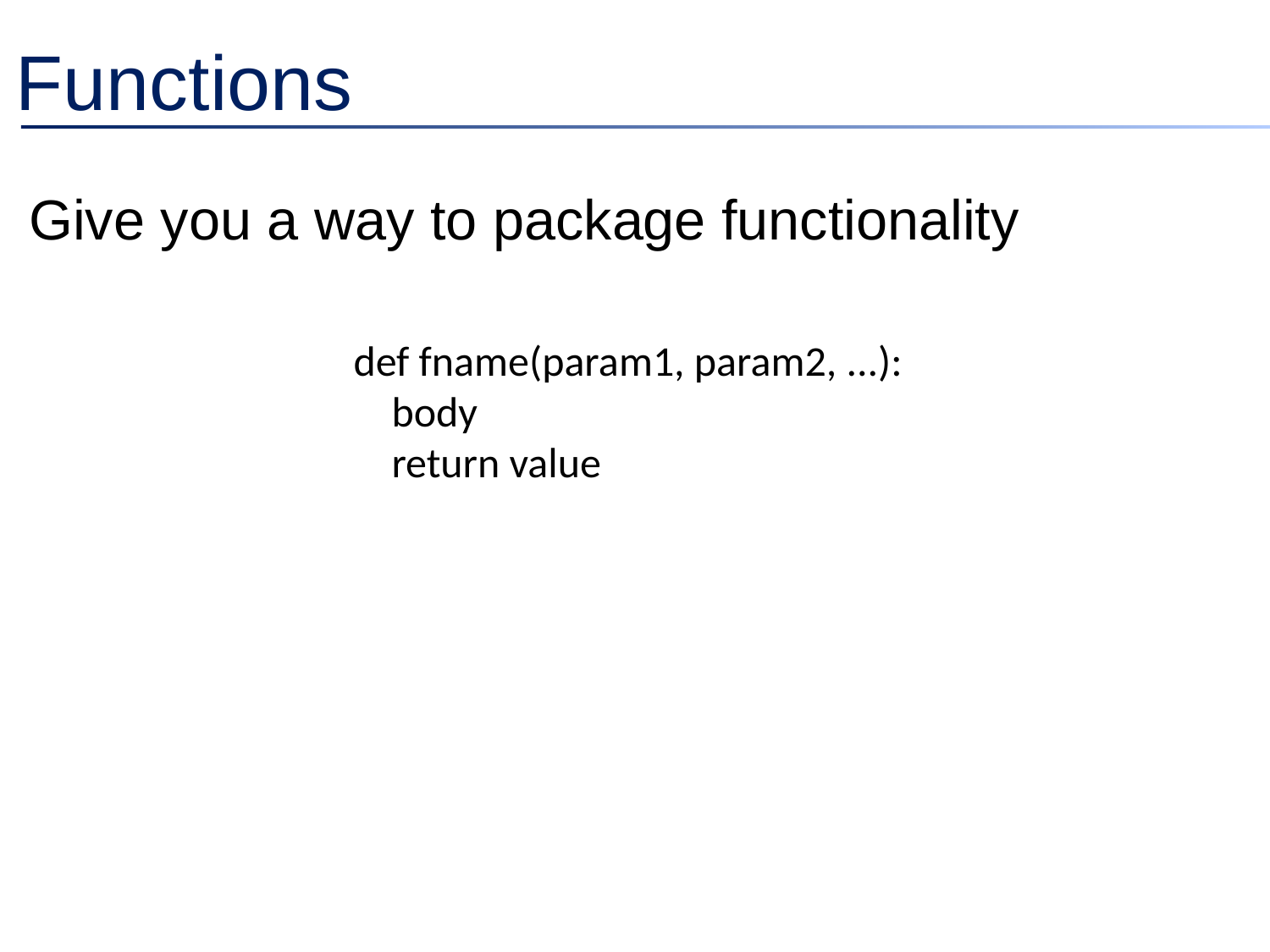

# Functions
Give you a way to package functionality

def fname(param1, param2, ...):
    body
    return value